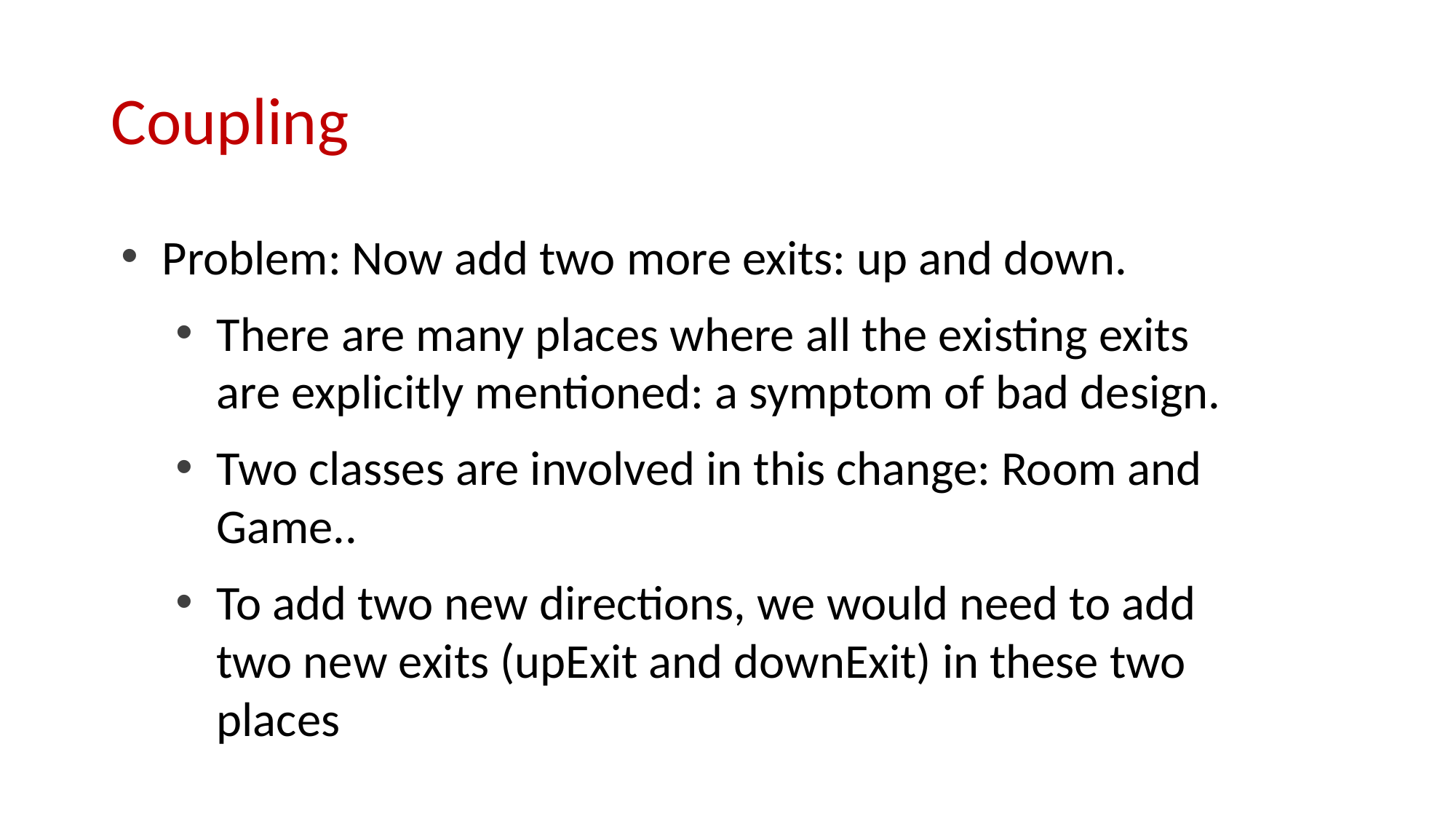

# Coupling
Problem: Now add two more exits: up and down.
There are many places where all the existing exits are explicitly mentioned: a symptom of bad design.
Two classes are involved in this change: Room and Game..
To add two new directions, we would need to add two new exits (upExit and downExit) in these two places